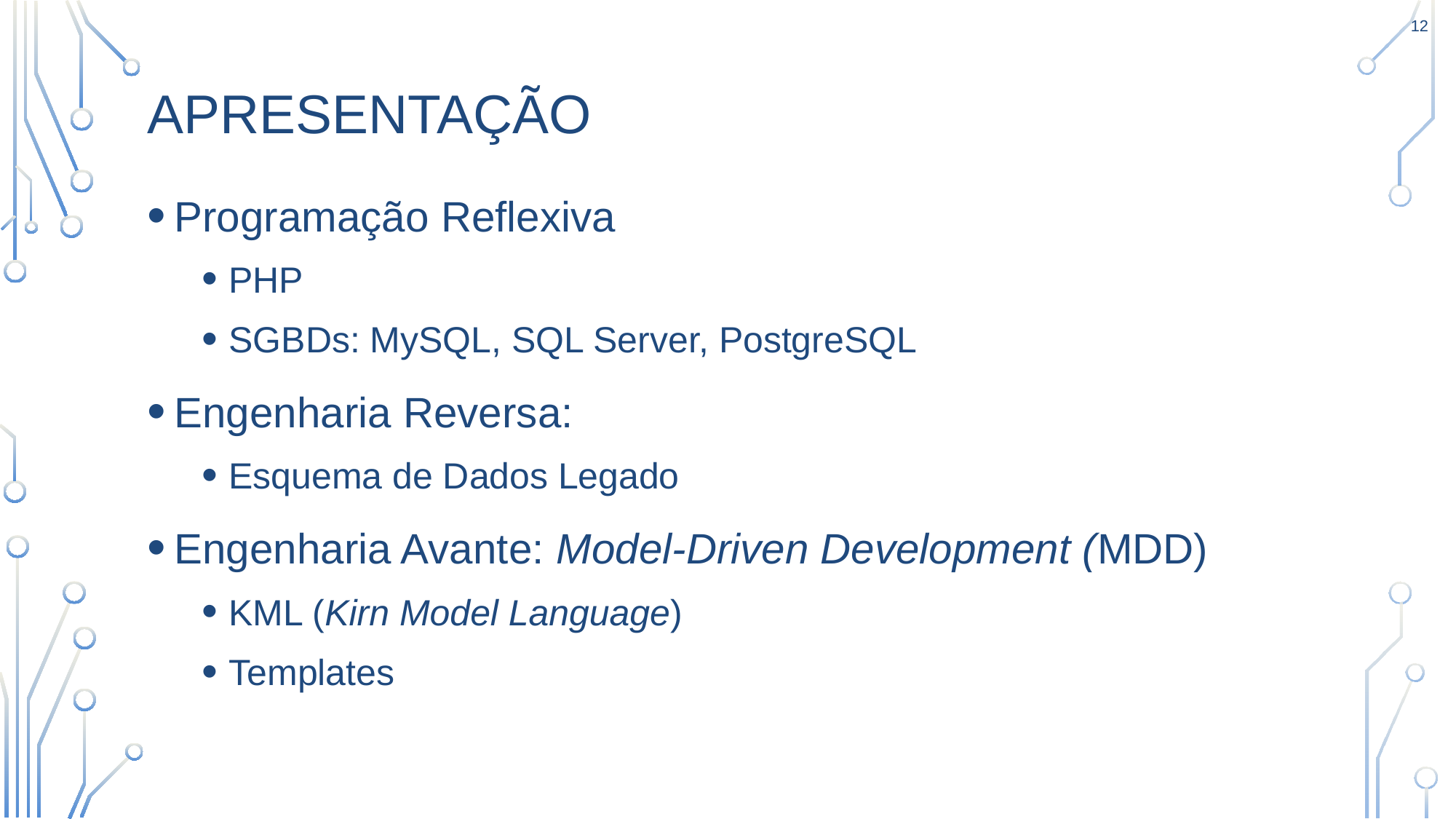

12
# ApreseNtação
Programação Reflexiva
PHP
SGBDs: MySQL, SQL Server, PostgreSQL
Engenharia Reversa:
Esquema de Dados Legado
Engenharia Avante: Model-Driven Development (MDD)
KML (Kirn Model Language)
Templates